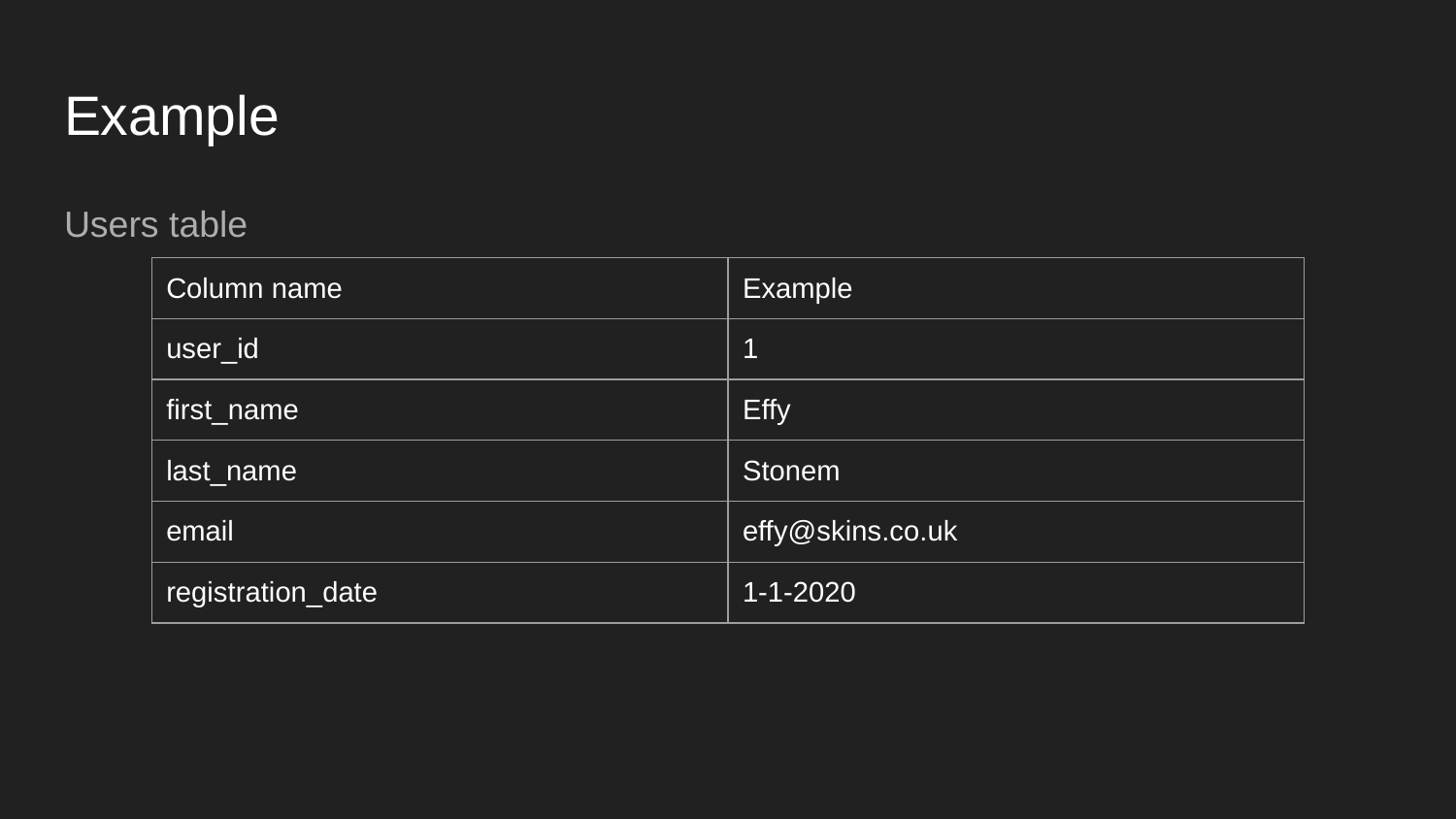

# Example
Users table
| Column name | Example |
| --- | --- |
| user\_id | 1 |
| first\_name | Effy |
| last\_name | Stonem |
| email | effy@skins.co.uk |
| registration\_date | 1-1-2020 |